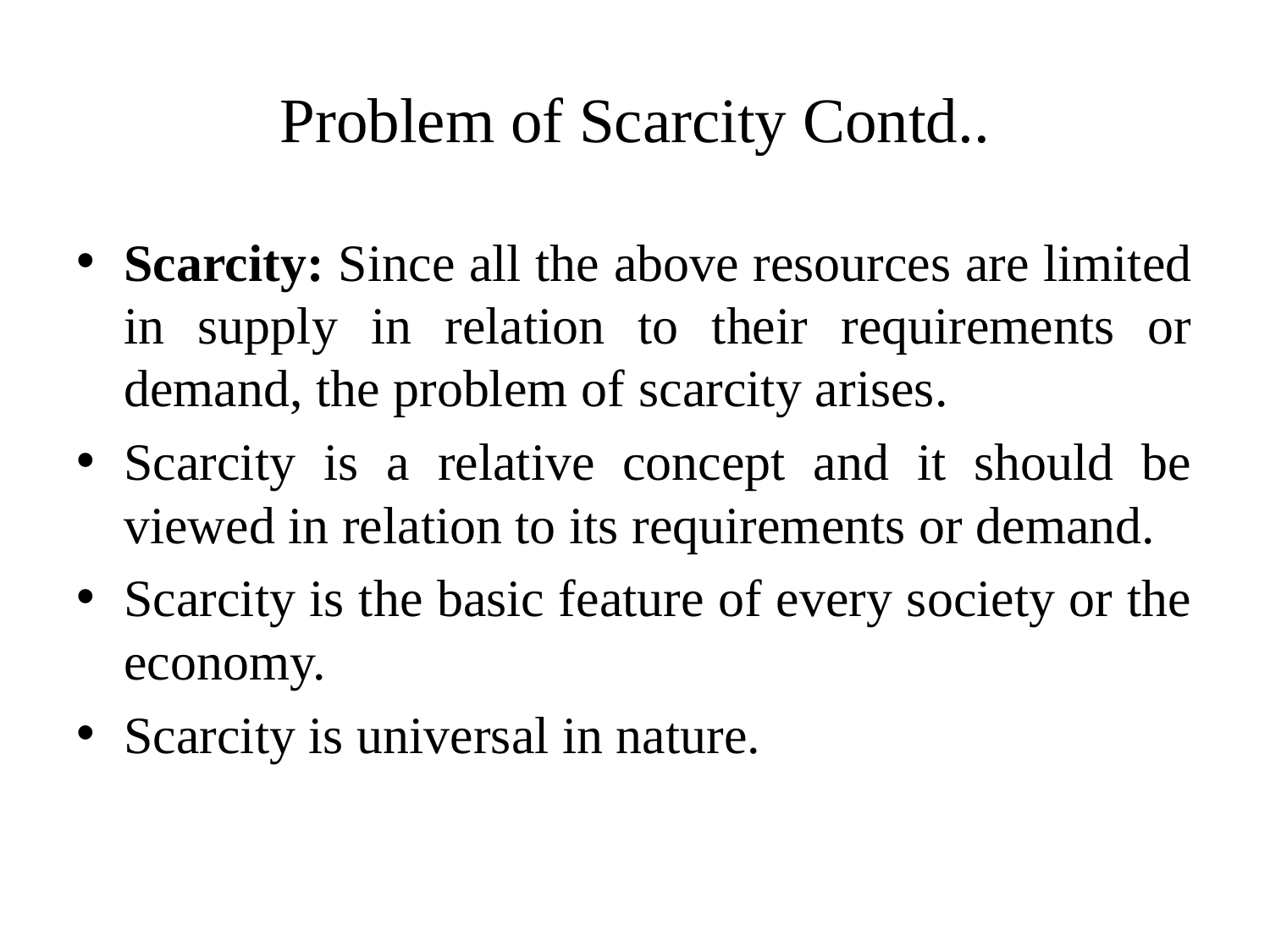

# Problem of Scarcity Contd..
Scarcity: Since all the above resources are limited in supply in relation to their requirements or demand, the problem of scarcity arises.
Scarcity is a relative concept and it should be viewed in relation to its requirements or demand.
Scarcity is the basic feature of every society or the economy.
Scarcity is universal in nature.